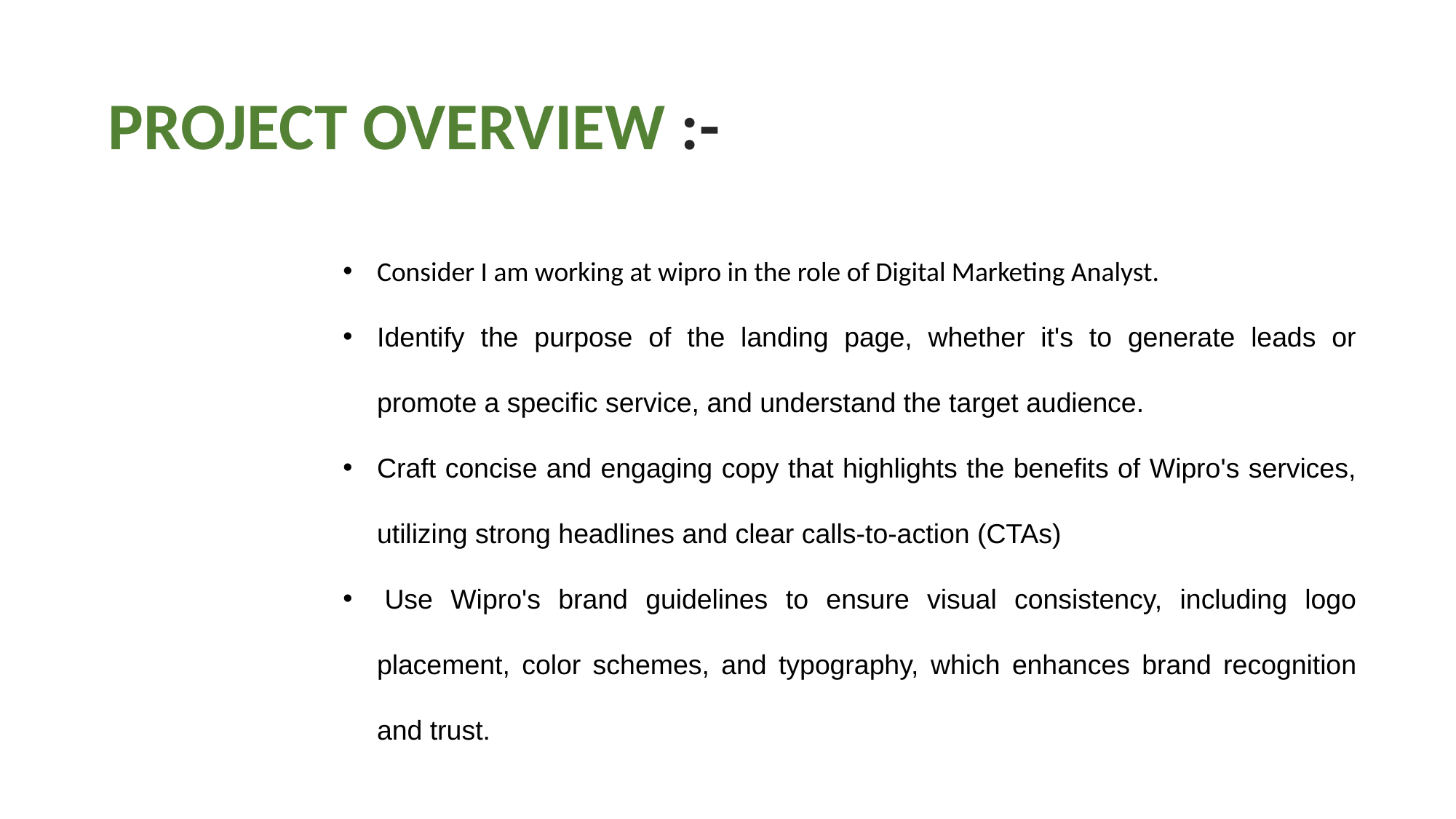

PROJECT OVERVIEW :-
Consider I am working at wipro in the role of Digital Marketing Analyst.
Identify the purpose of the landing page, whether it's to generate leads or promote a specific service, and understand the target audience.
Craft concise and engaging copy that highlights the benefits of Wipro's services, utilizing strong headlines and clear calls-to-action (CTAs)
 Use Wipro's brand guidelines to ensure visual consistency, including logo placement, color schemes, and typography, which enhances brand recognition and trust.